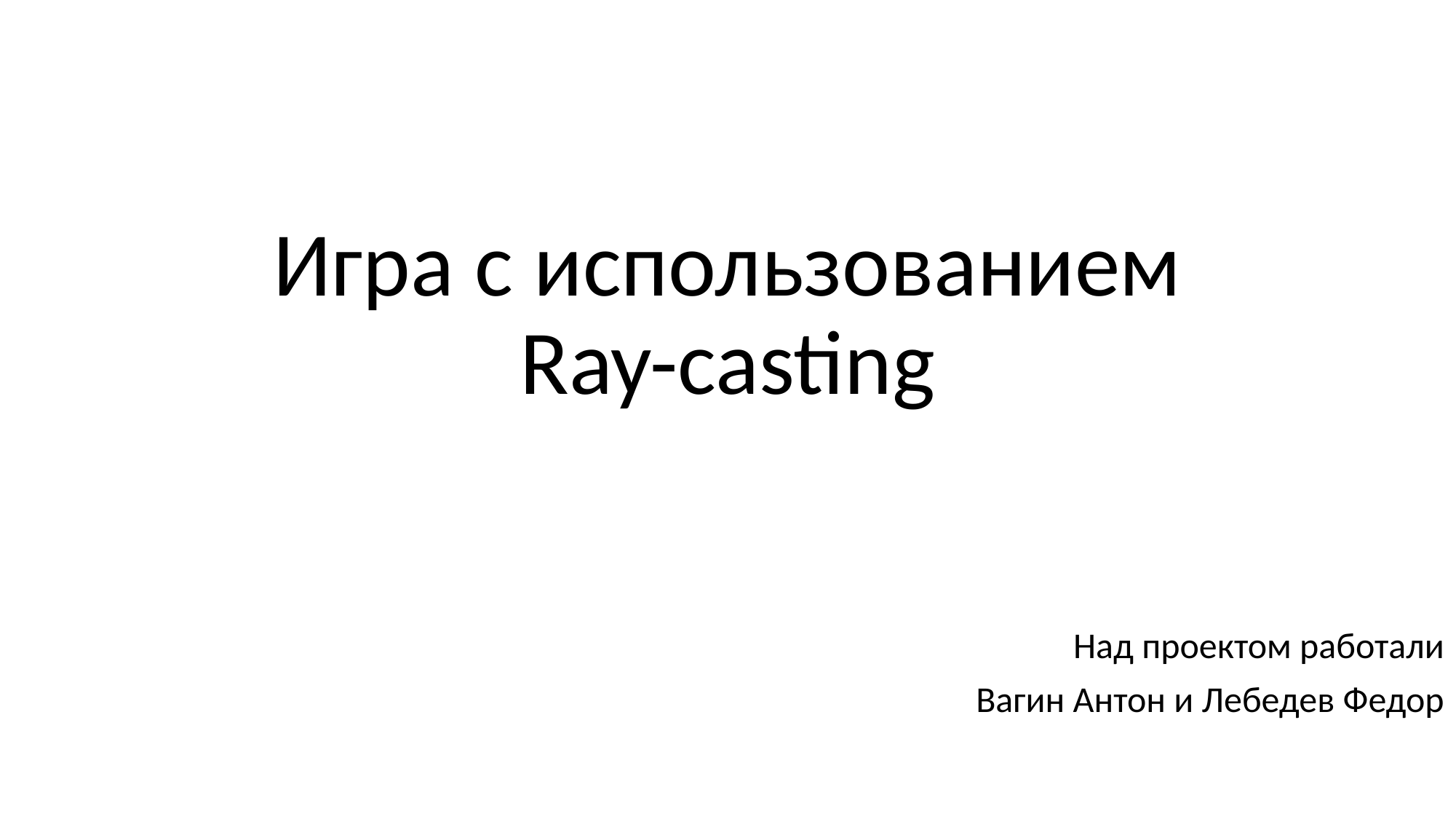

# Игра с использованием Ray-casting
Над проектом работали
Вагин Антон и Лебедев Федор